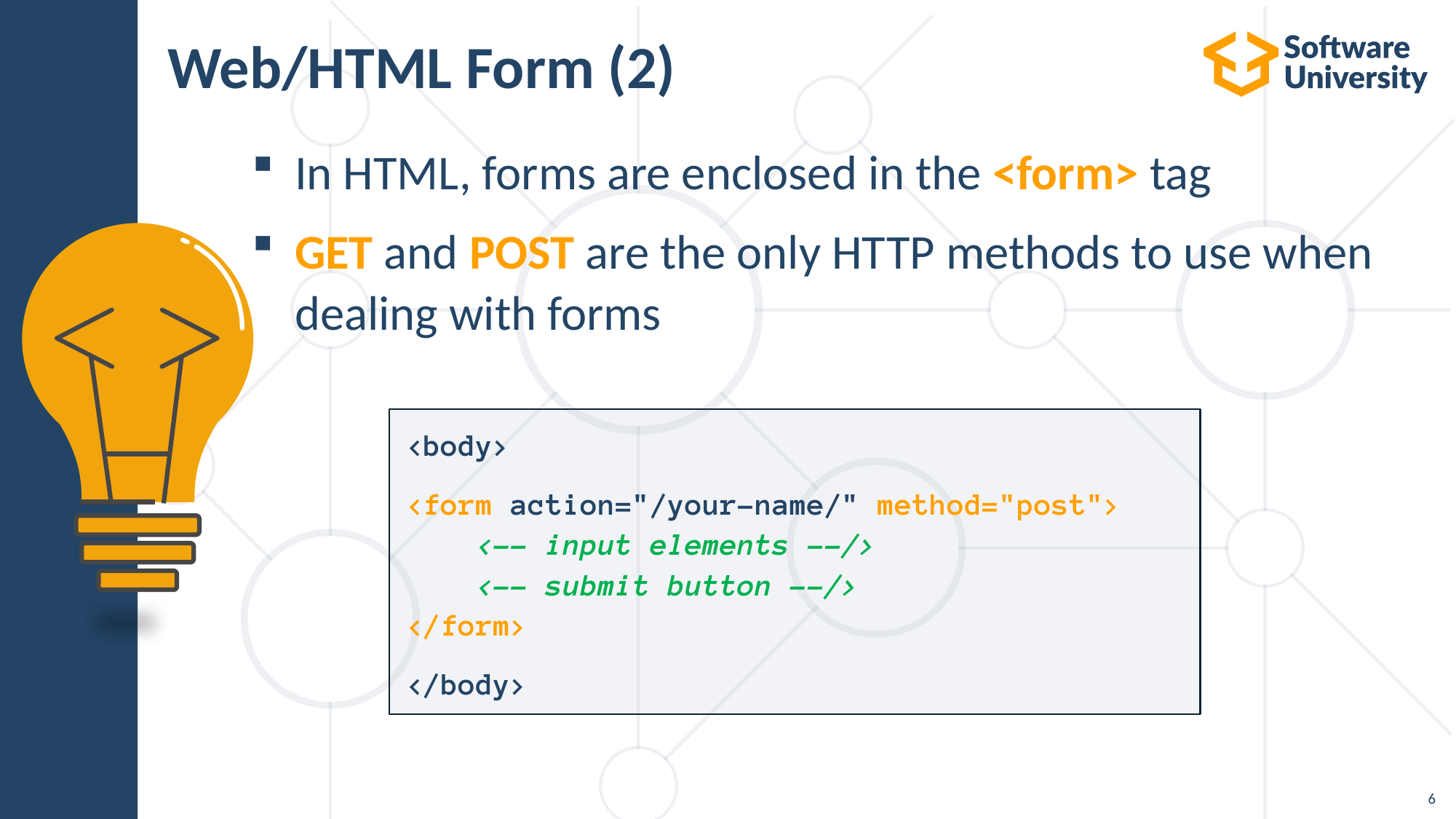

# Web/HTML Form (2)
In HTML, forms are enclosed in the <form> tag
GET and POST are the only HTTP methods to use when dealing with forms
<body>

<form action="/your-name/" method="post">
    <-- input elements --/>
    <-- submit button --/>
</form>

</body>
6